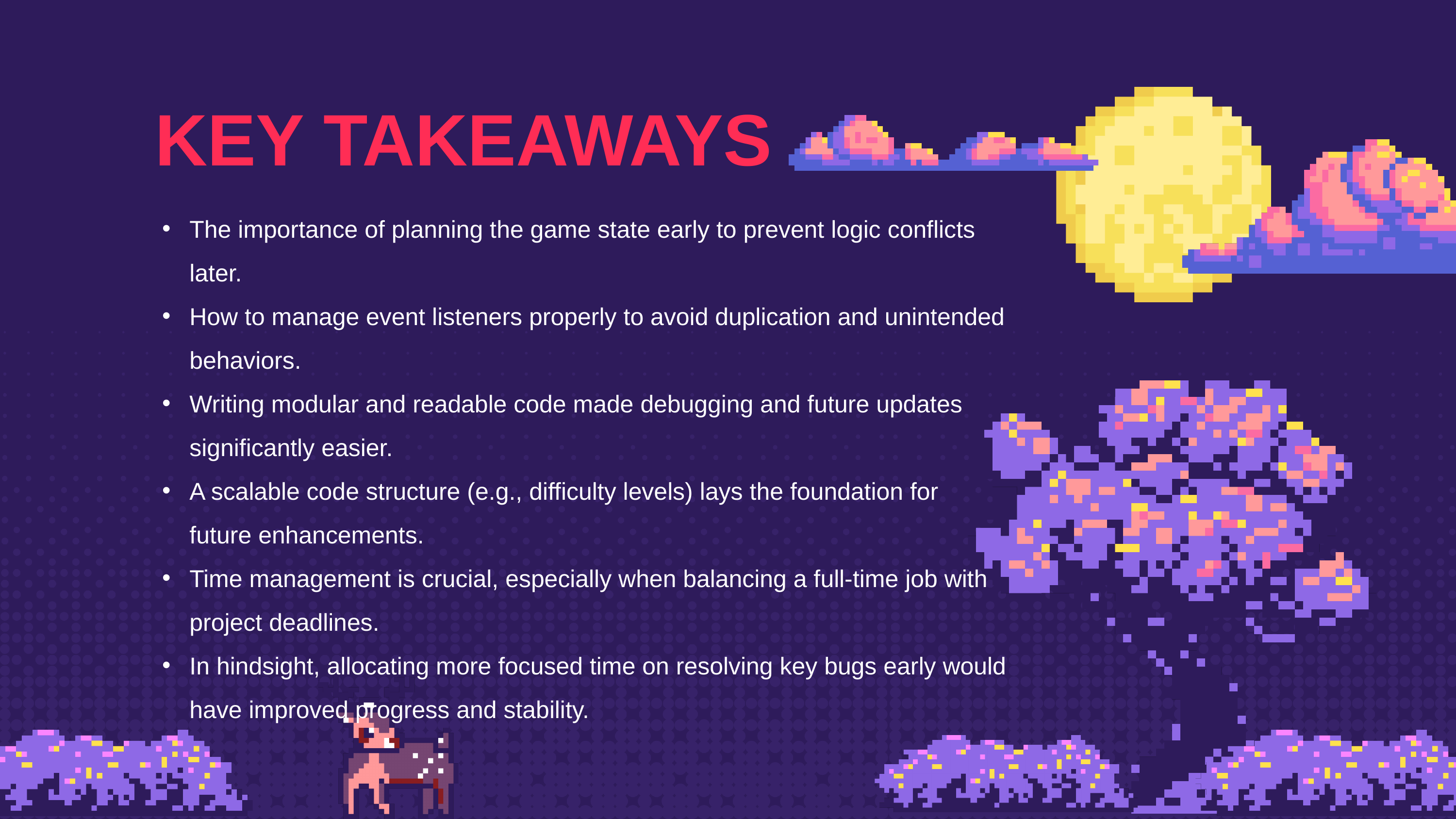

KEY TAKEAWAYS

The importance of planning the game state early to prevent logic conflicts later.
How to manage event listeners properly to avoid duplication and unintended behaviors.
Writing modular and readable code made debugging and future updates significantly easier.
A scalable code structure (e.g., difficulty levels) lays the foundation for future enhancements.
Time management is crucial, especially when balancing a full-time job with project deadlines.
In hindsight, allocating more focused time on resolving key bugs early would have improved progress and stability.